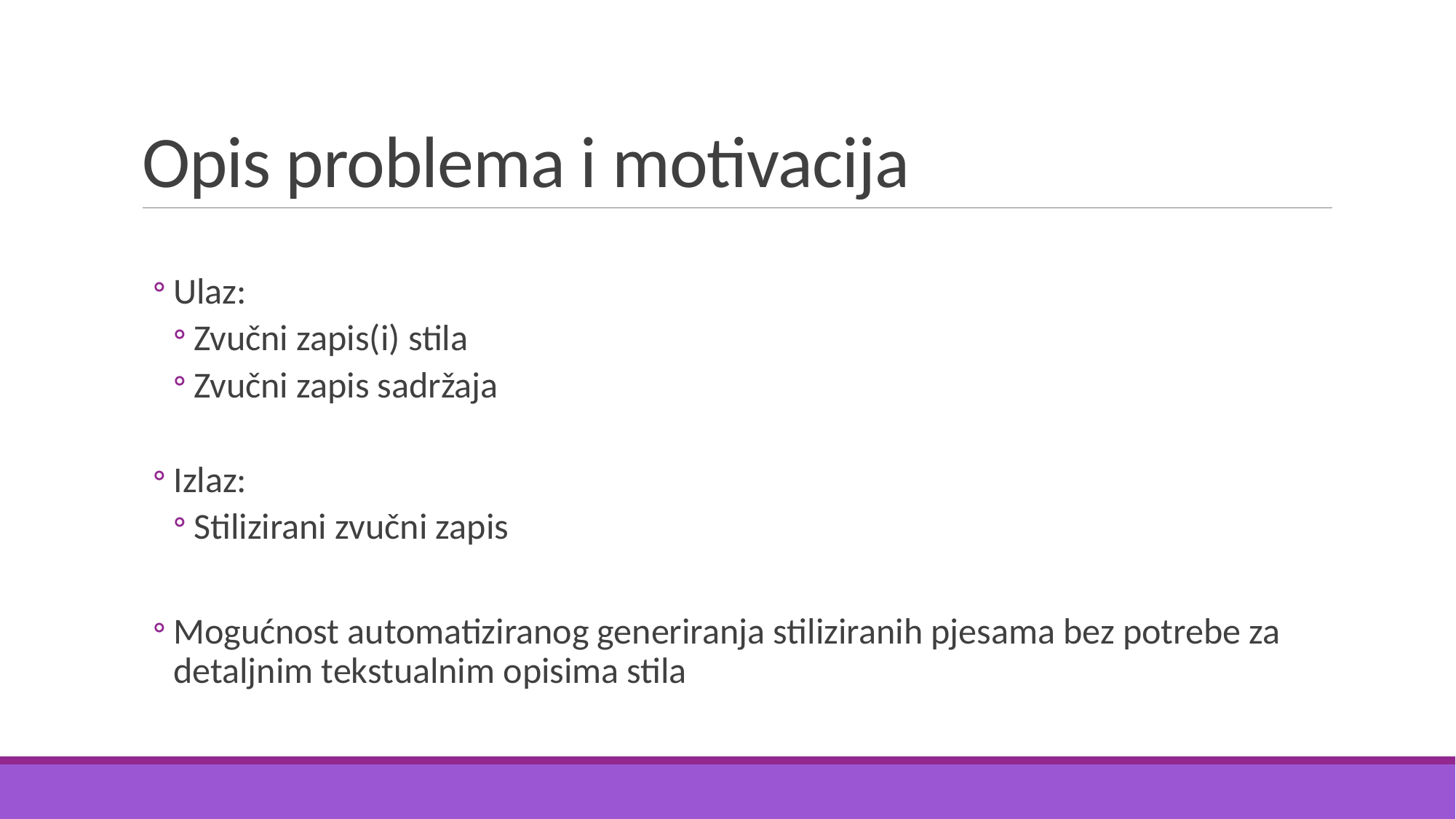

# Opis problema i motivacija

Ulaz:
Zvučni zapis(i) stila
Zvučni zapis sadržaja

Izlaz:
Stilizirani zvučni zapis

Mogućnost automatiziranog generiranja stiliziranih pjesama bez potrebe za detaljnim tekstualnim opisima stila